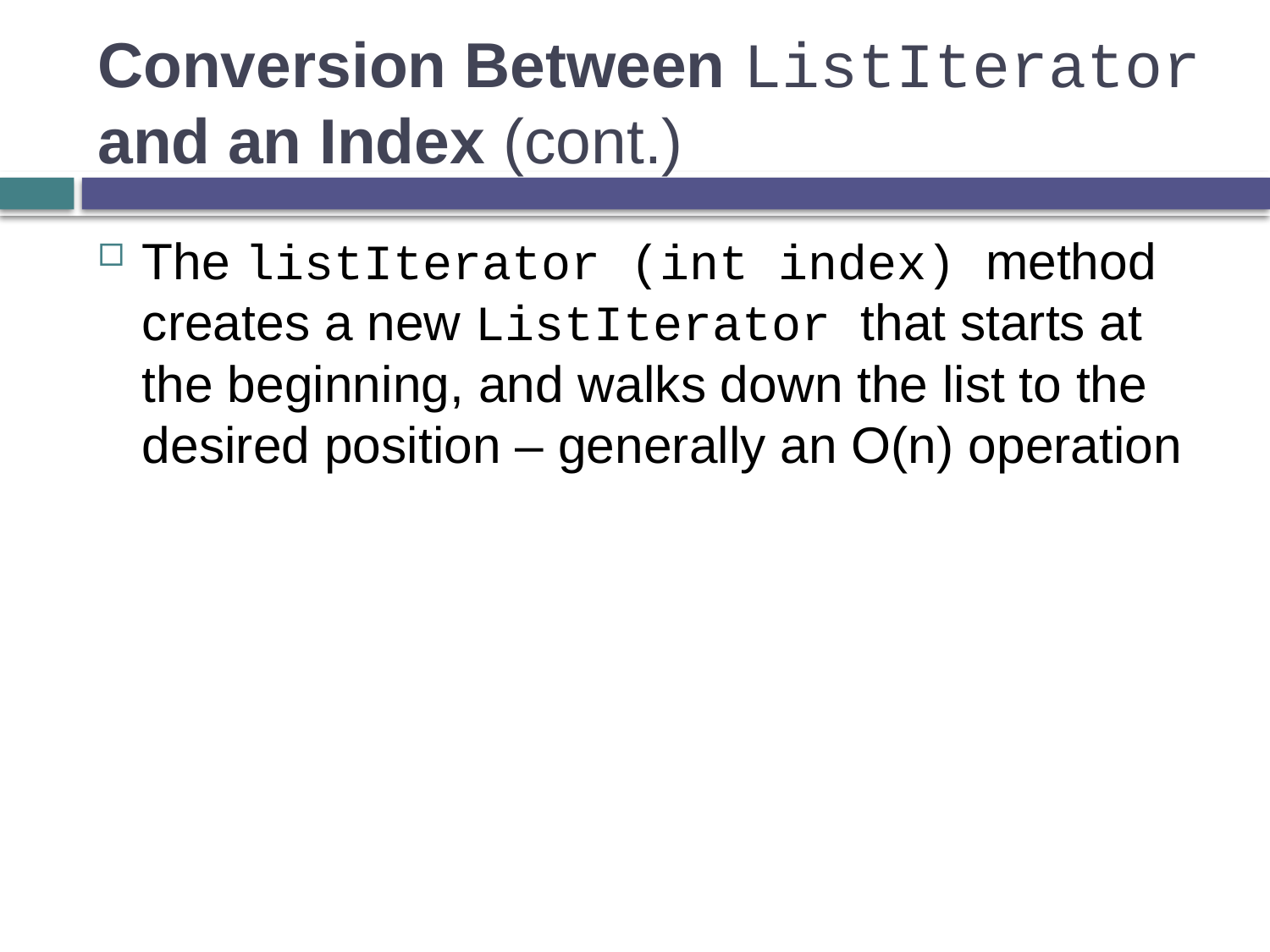

# Conversion Between ListIterator and an Index (cont.)
The listIterator (int index) method creates a new ListIterator that starts at the beginning, and walks down the list to the desired position – generally an O(n) operation